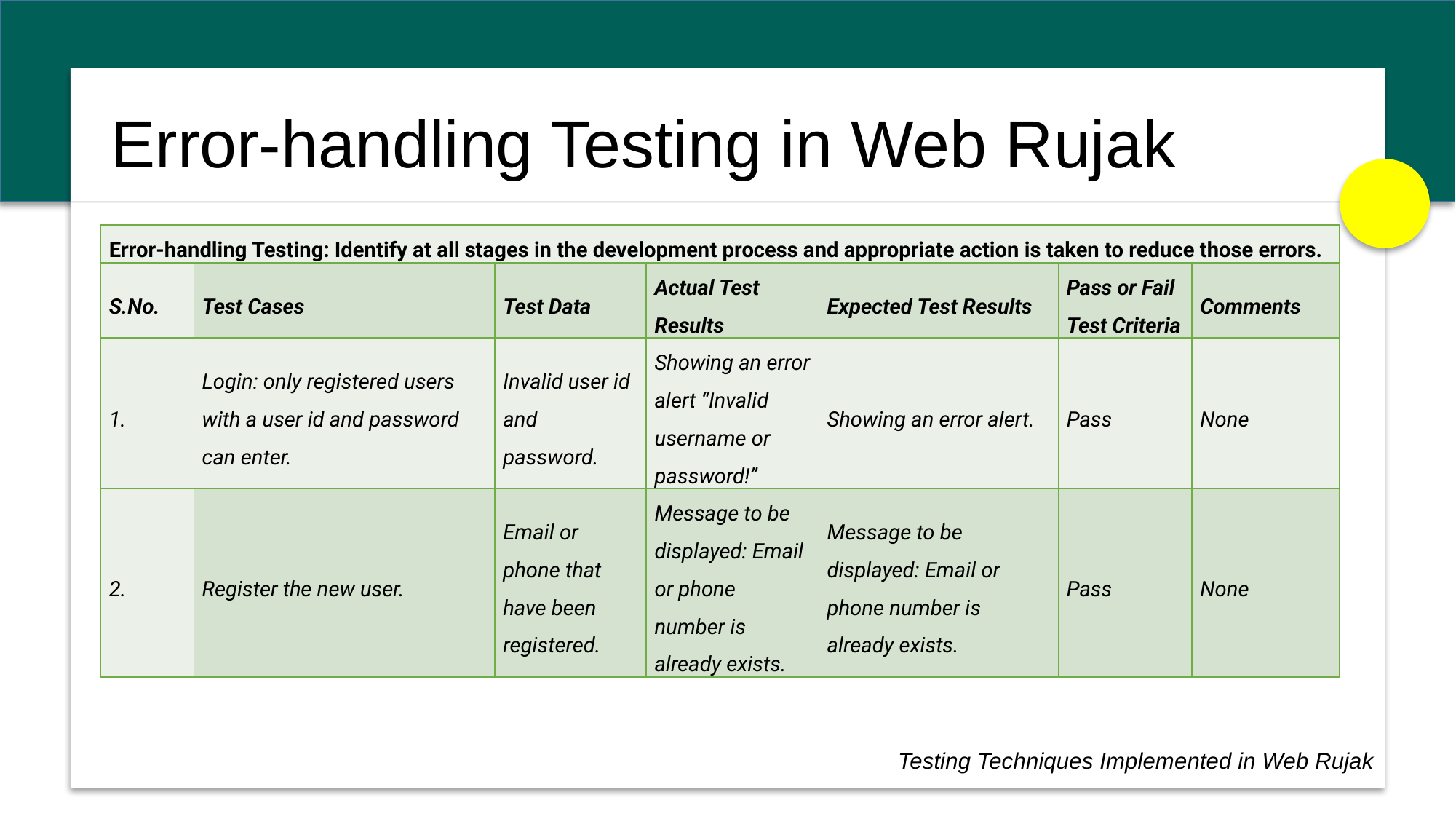

# Error-handling Testing in Web Rujak

| Error-handling Testing: Identify at all stages in the development process and appropriate action is taken to reduce those errors. |  |  |  |  |  |  |
| --- | --- | --- | --- | --- | --- | --- |
| S.No. | Test Cases | Test Data | Actual Test Results | Expected Test Results | Pass or Fail Test Criteria | Comments |
|  | Login: only registered users with a user id and password can enter. | Invalid user id and password. | Showing an error alert “Invalid username or password!” | Showing an error alert. | Pass | None |
| 2. | Register the new user. | Email or phone that have been registered. | Message to be displayed: Email or phone number is already exists. | Message to be displayed: Email or phone number is already exists. | Pass | None |
Testing Techniques Implemented in Web Rujak